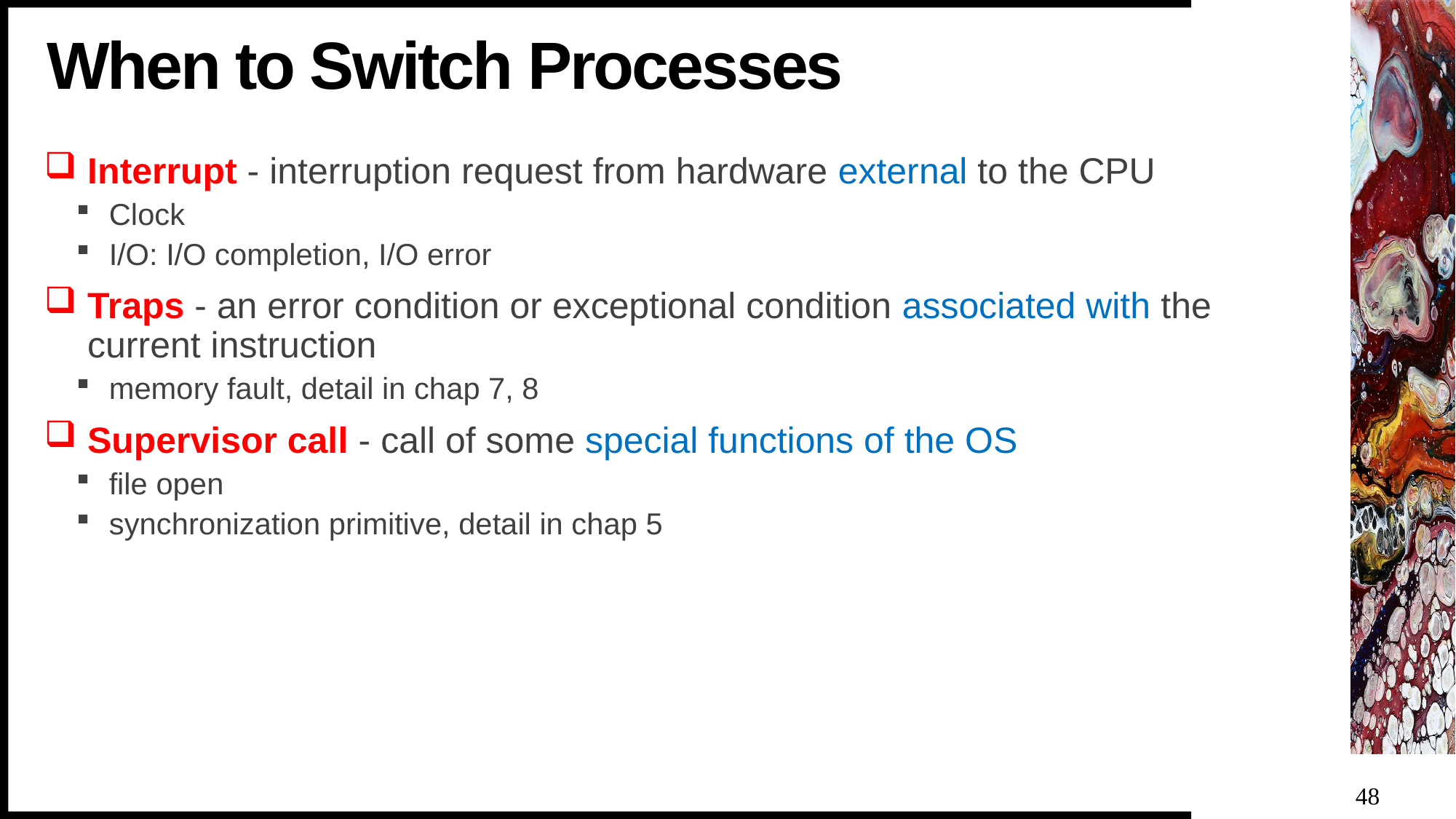

# When to Switch Processes
Interrupt - interruption request from hardware external to the CPU
Clock
I/O: I/O completion, I/O error
Traps - an error condition or exceptional condition associated with the current instruction
memory fault, detail in chap 7, 8
Supervisor call - call of some special functions of the OS
file open
synchronization primitive, detail in chap 5

48